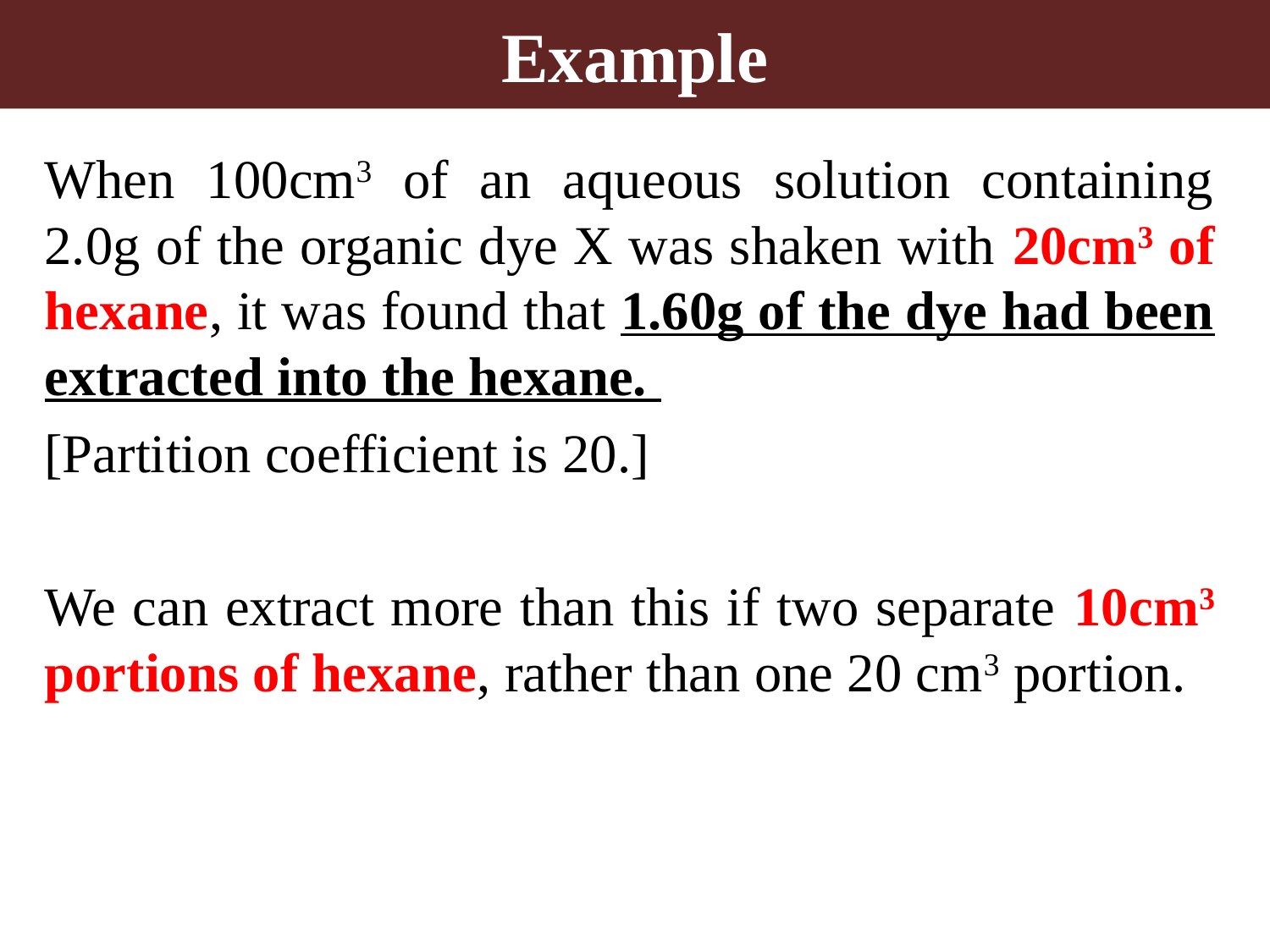

Example
When 100cm3 of an aqueous solution containing 2.0g of the organic dye X was shaken with 20cm3 of hexane, it was found that 1.60g of the dye had been extracted into the hexane.
[Partition coefficient is 20.]

We can extract more than this if two separate 10cm3 portions of hexane, rather than one 20 cm3 portion.